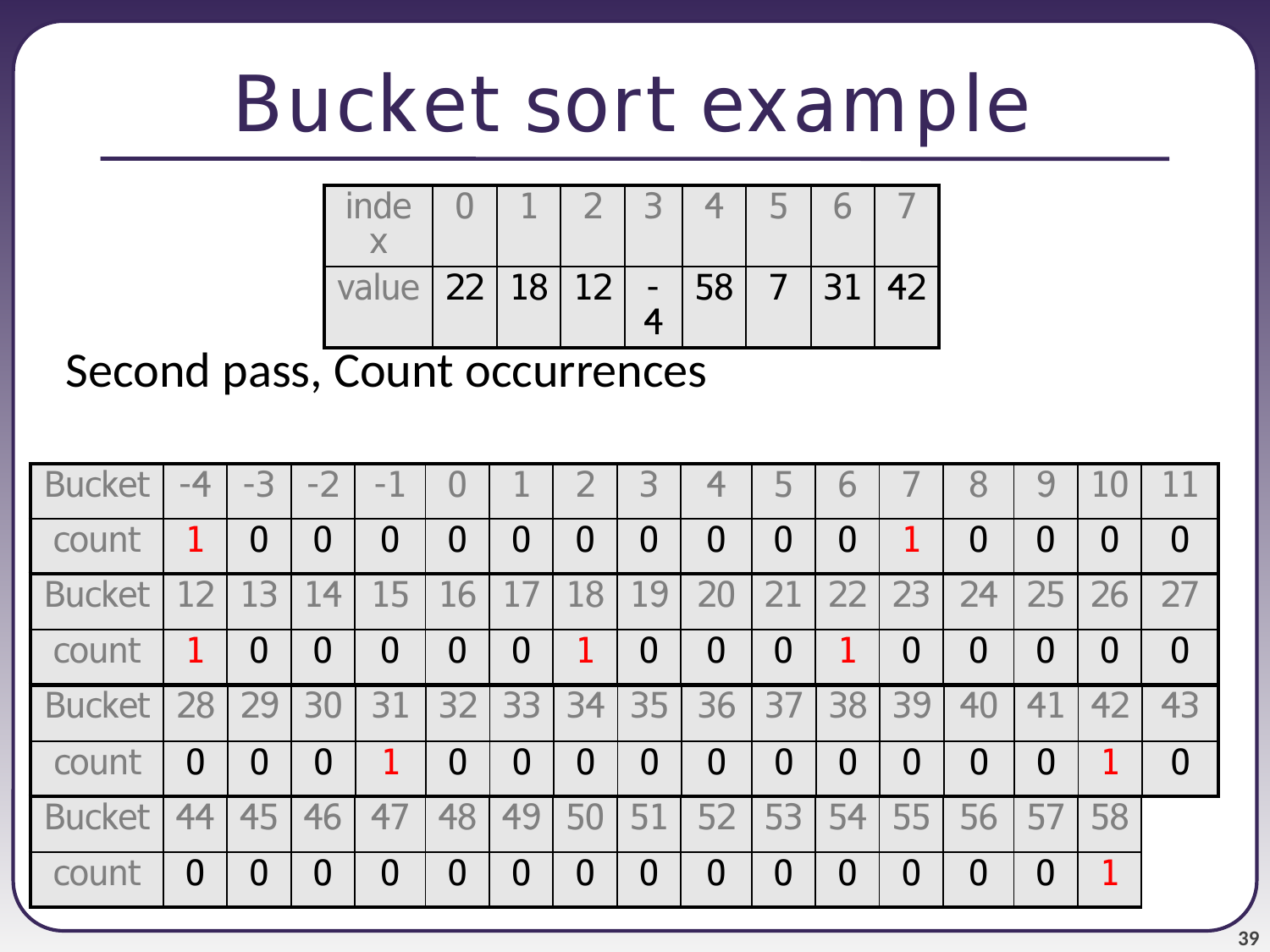

# Bucket sort example
| index | 0 | 1 | 2 | 3 | 4 | 5 | 6 | 7 |
| --- | --- | --- | --- | --- | --- | --- | --- | --- |
| value | 22 | 18 | 12 | -4 | 58 | 7 | 31 | 42 |
Second pass, Count occurrences
| Bucket | -4 | -3 | -2 | -1 | 0 | 1 | 2 | 3 | 4 | 5 | 6 | 7 | 8 | 9 | 10 | 11 |
| --- | --- | --- | --- | --- | --- | --- | --- | --- | --- | --- | --- | --- | --- | --- | --- | --- |
| count | 1 | 0 | 0 | 0 | 0 | 0 | 0 | 0 | 0 | 0 | 0 | 1 | 0 | 0 | 0 | 0 |
| Bucket | 12 | 13 | 14 | 15 | 16 | 17 | 18 | 19 | 20 | 21 | 22 | 23 | 24 | 25 | 26 | 27 |
| --- | --- | --- | --- | --- | --- | --- | --- | --- | --- | --- | --- | --- | --- | --- | --- | --- |
| count | 1 | 0 | 0 | 0 | 0 | 0 | 1 | 0 | 0 | 0 | 1 | 0 | 0 | 0 | 0 | 0 |
| Bucket | 28 | 29 | 30 | 31 | 32 | 33 | 34 | 35 | 36 | 37 | 38 | 39 | 40 | 41 | 42 | 43 |
| --- | --- | --- | --- | --- | --- | --- | --- | --- | --- | --- | --- | --- | --- | --- | --- | --- |
| count | 0 | 0 | 0 | 1 | 0 | 0 | 0 | 0 | 0 | 0 | 0 | 0 | 0 | 0 | 1 | 0 |
| Bucket | 44 | 45 | 46 | 47 | 48 | 49 | 50 | 51 | 52 | 53 | 54 | 55 | 56 | 57 | 58 |
| --- | --- | --- | --- | --- | --- | --- | --- | --- | --- | --- | --- | --- | --- | --- | --- |
| count | 0 | 0 | 0 | 0 | 0 | 0 | 0 | 0 | 0 | 0 | 0 | 0 | 0 | 0 | 1 |